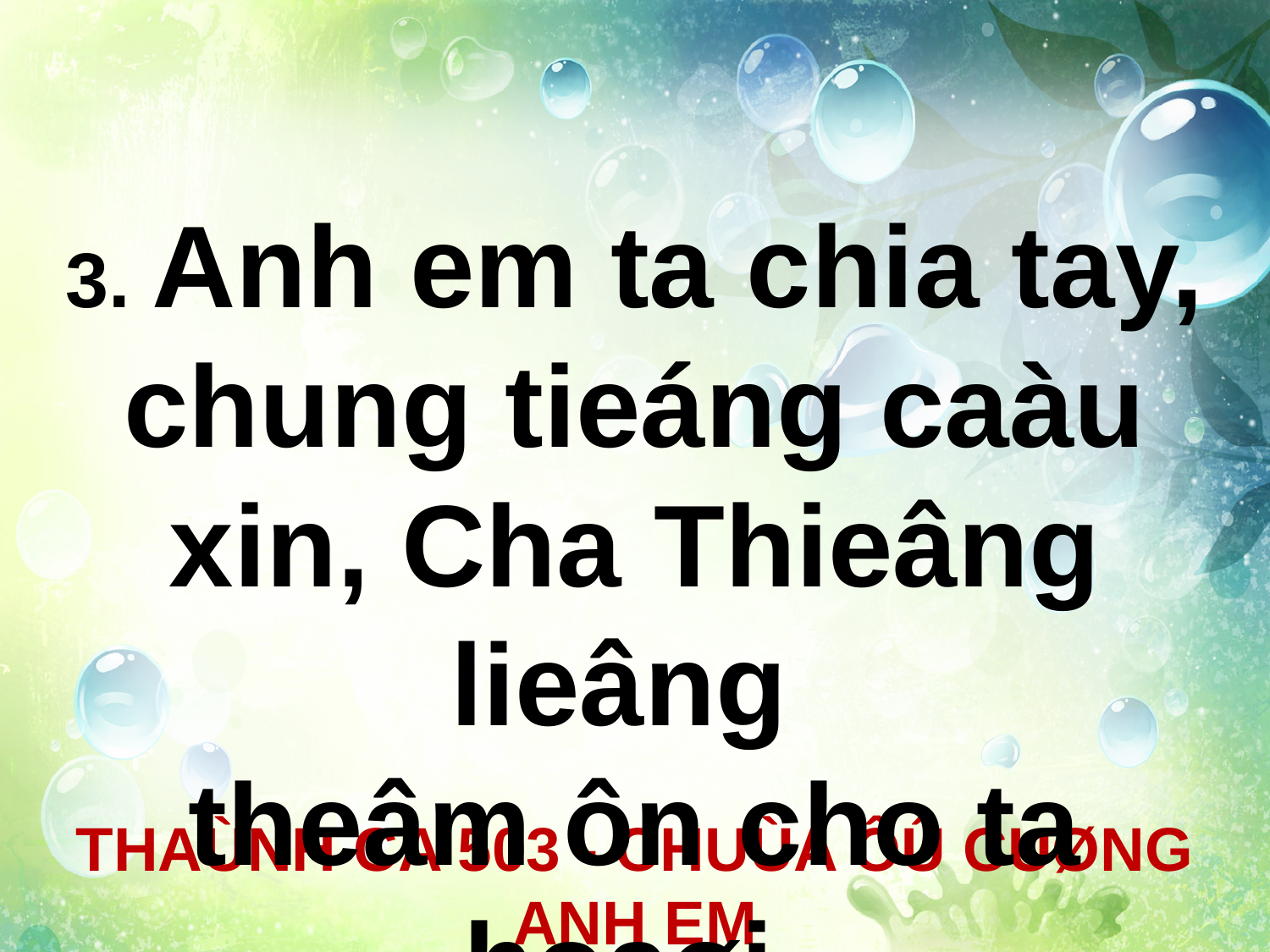

3. Anh em ta chia tay, chung tieáng caàu xin, Cha Thieâng lieâng
theâm ôn cho ta hoaøi.
THAÙNH CA 503 - CHUÙA ÔÛ CUØNG ANH EM